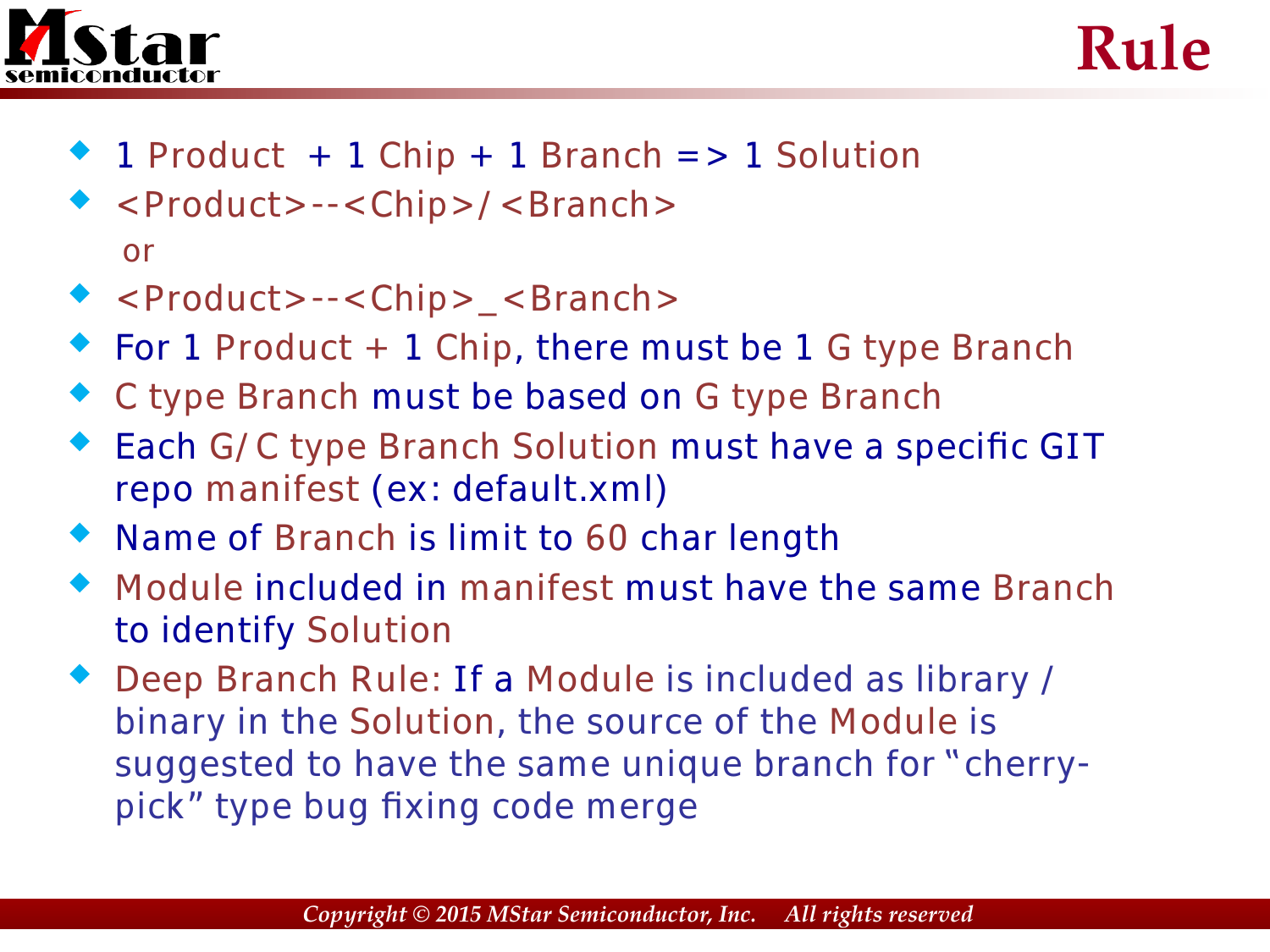

# Rule
1 Product  + 1 Chip + 1 Branch => 1 Solution
<Product>--<Chip>/<Branch>
or
<Product>--<Chip>_<Branch>
For 1 Product + 1 Chip, there must be 1 G type Branch
C type Branch must be based on G type Branch
Each G/C type Branch Solution must have a specific GIT repo manifest (ex: default.xml)
Name of Branch is limit to 60 char length
Module included in manifest must have the same Branch to identify Solution
Deep Branch Rule: If a Module is included as library / binary in the Solution, the source of the Module is suggested to have the same unique branch for “cherry-pick” type bug fixing code merge